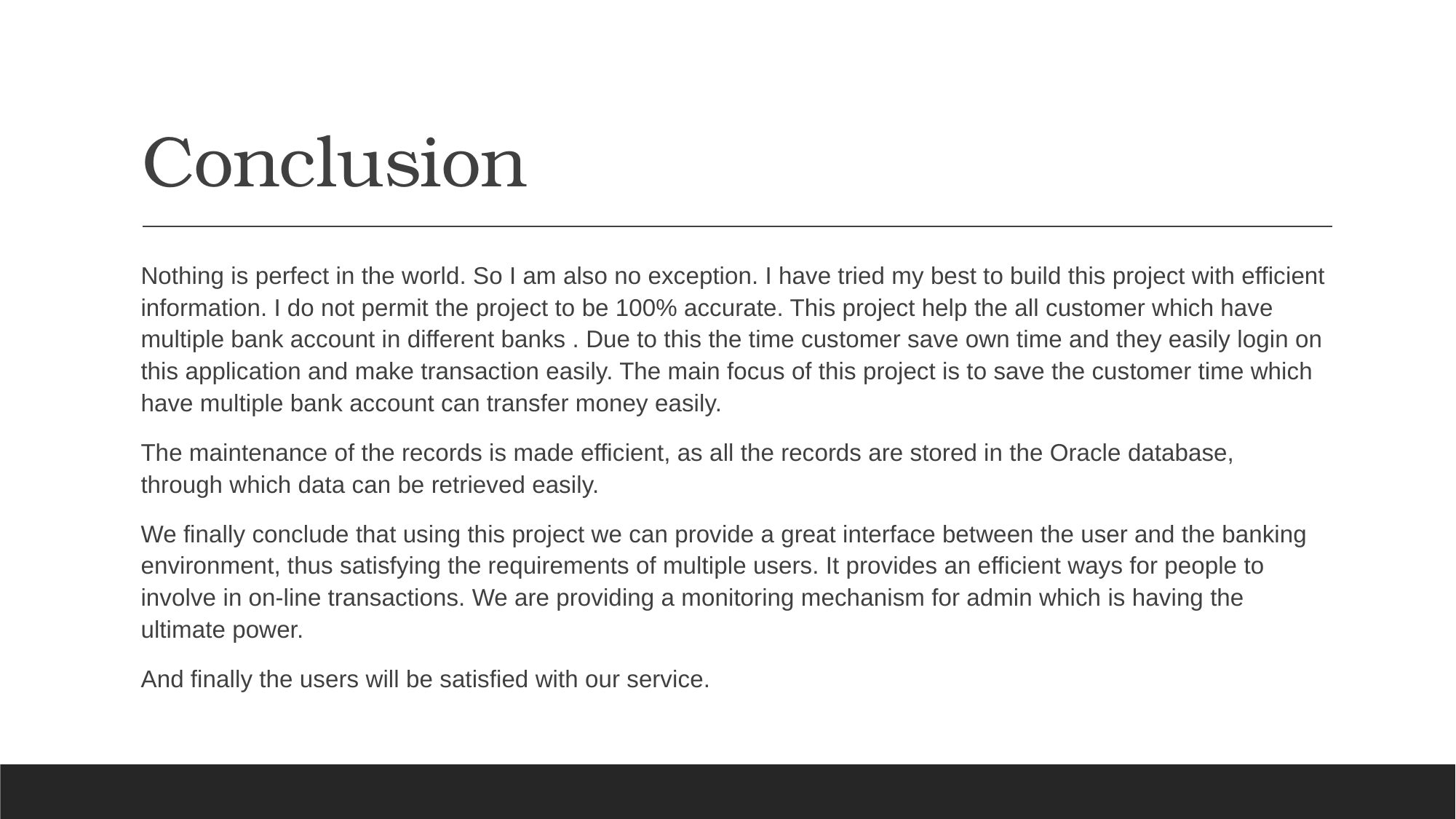

# Conclusion
Nothing is perfect in the world. So I am also no exception. I have tried my best to build this project with efficient information. I do not permit the project to be 100% accurate. This project help the all customer which have multiple bank account in different banks . Due to this the time customer save own time and they easily login on this application and make transaction easily. The main focus of this project is to save the customer time which have multiple bank account can transfer money easily.
The maintenance of the records is made efficient, as all the records are stored in the Oracle database,     through which data can be retrieved easily.
We finally conclude that using this project we can provide a great interface between the user and the banking environment, thus satisfying the requirements of multiple users. It provides an efficient ways for people to involve in on-line transactions. We are providing a monitoring mechanism for admin which is having the ultimate power.
And finally the users will be satisfied with our service.